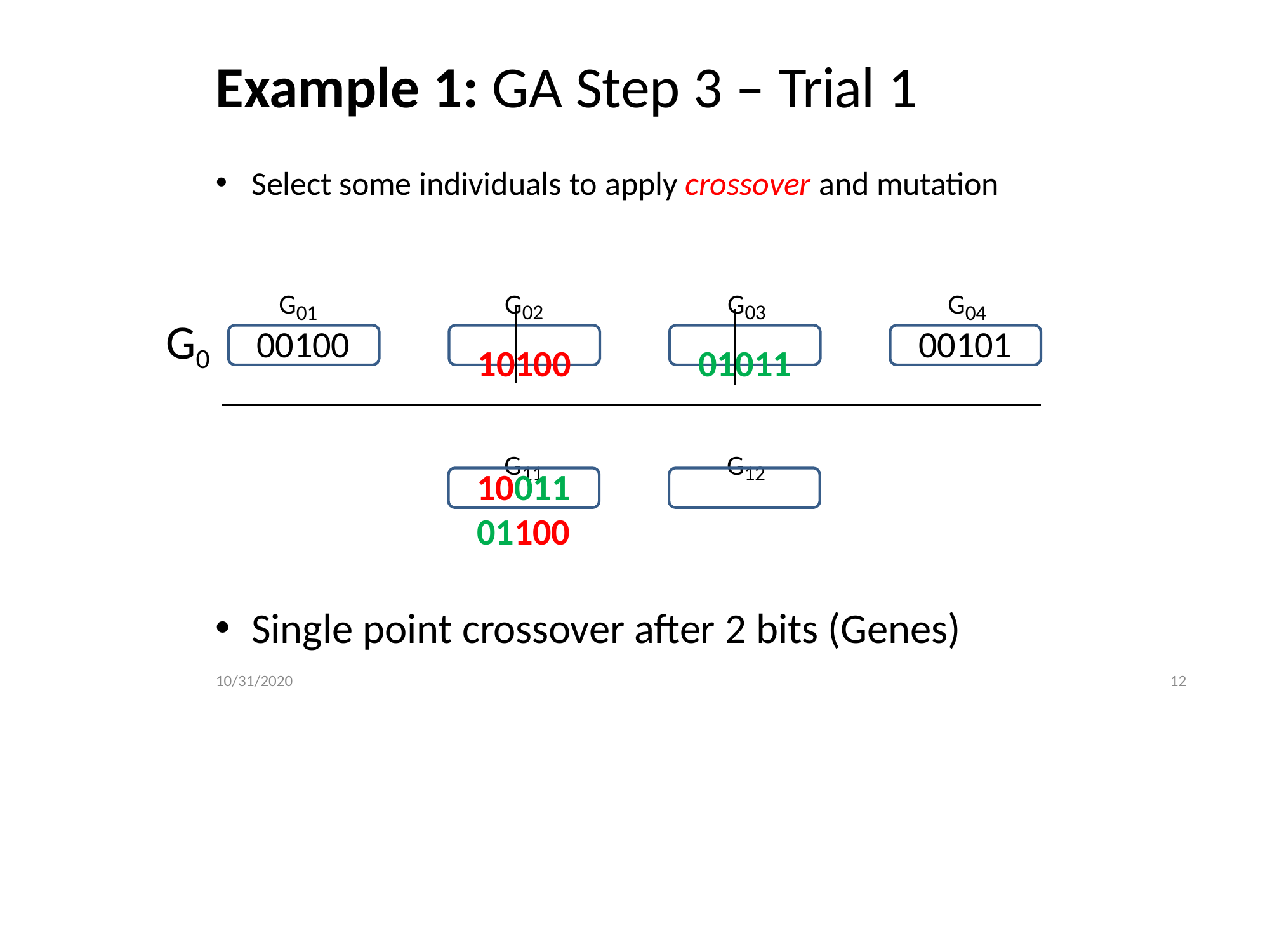

# Example 1: GA Step 3 – Trial 1
Select some individuals to apply crossover and mutation
G02
10100

G11
G03
01011

G12
G01
G04

G0
00100
00101

10011	01100

Single point crossover after 2 bits (Genes)

10/31/2020
12